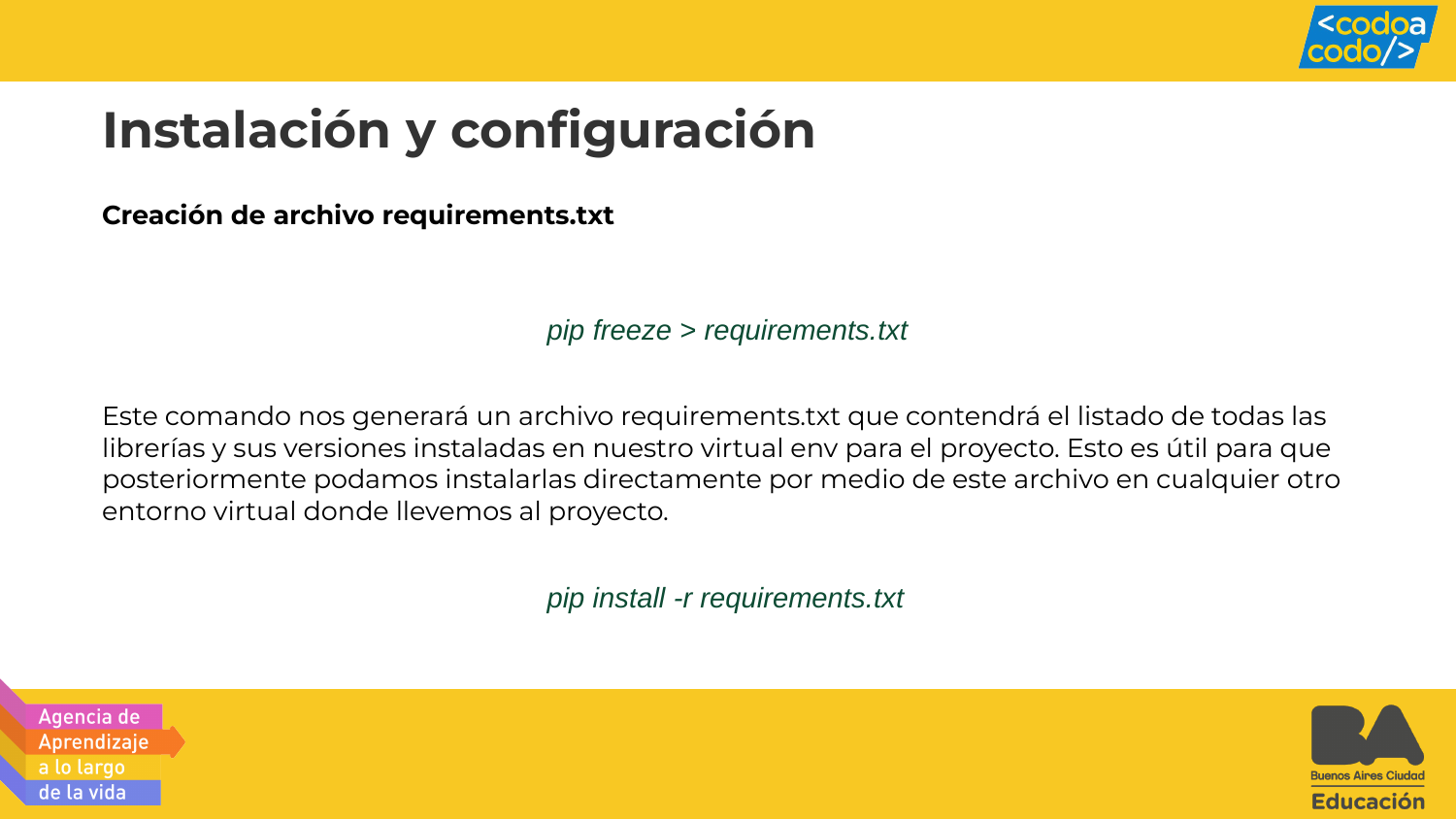

Instalación y configuración
Creación de archivo requirements.txt
pip freeze > requirements.txt
Este comando nos generará un archivo requirements.txt que contendrá el listado de todas las librerías y sus versiones instaladas en nuestro virtual env para el proyecto. Esto es útil para que posteriormente podamos instalarlas directamente por medio de este archivo en cualquier otro entorno virtual donde llevemos al proyecto.

pip install -r requirements.txt